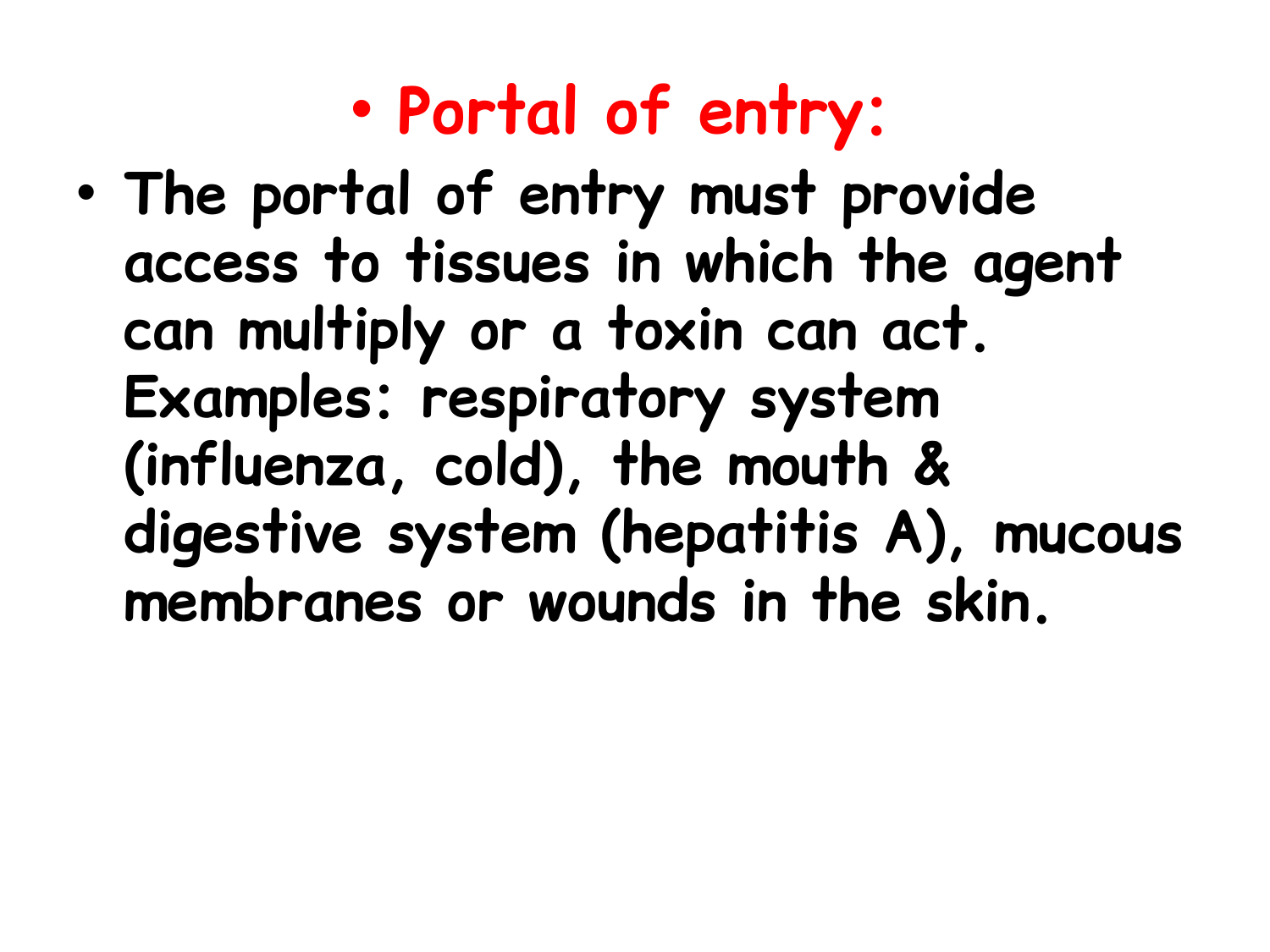

Portal of entry:
The portal of entry must provide access to tissues in which the agent can multiply or a toxin can act. Examples: respiratory system (influenza, cold), the mouth & digestive system (hepatitis A), mucous membranes or wounds in the skin.